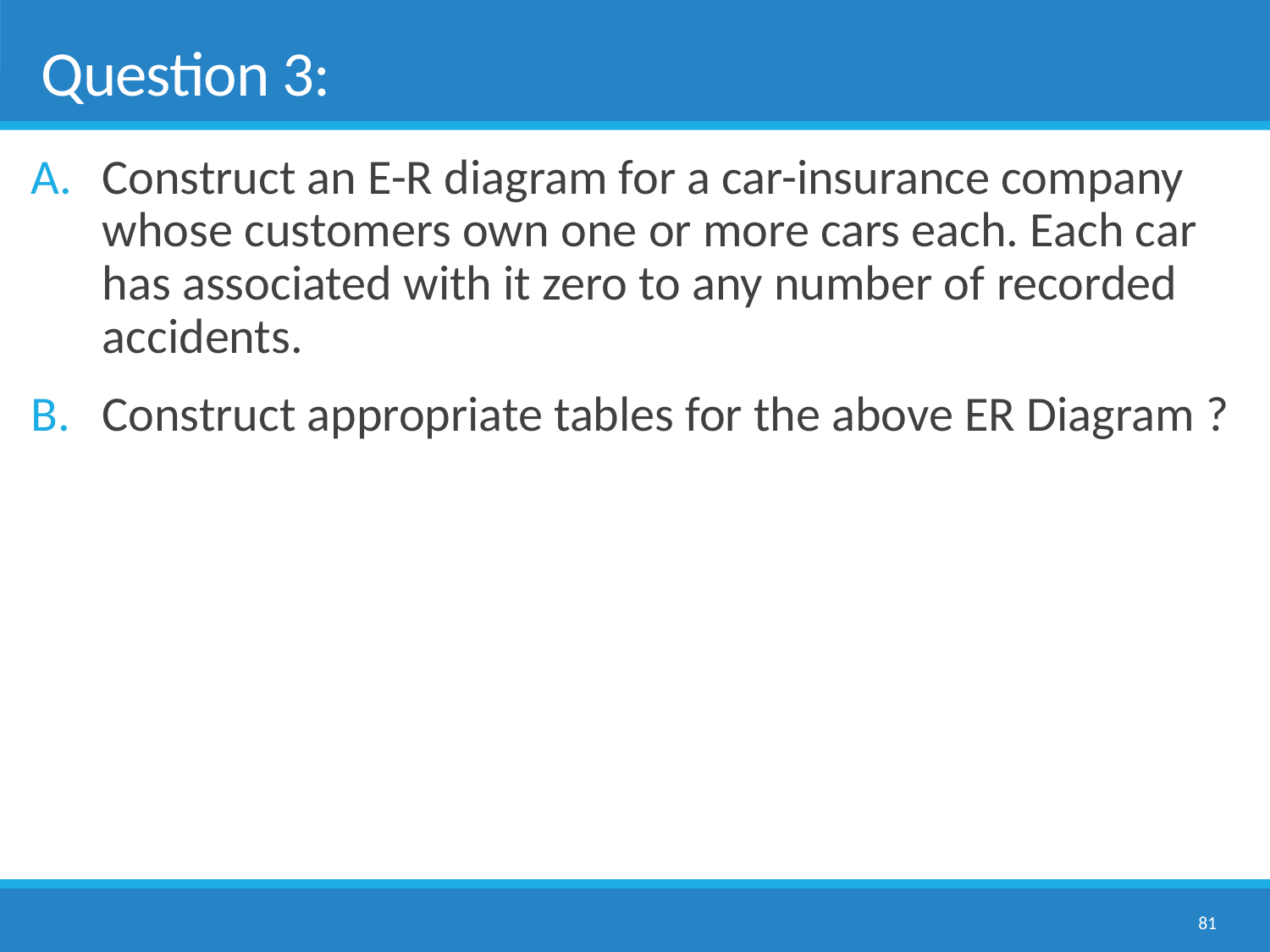

# Question 3:
Construct an E-R diagram for a car-insurance company whose customers own one or more cars each. Each car has associated with it zero to any number of recorded accidents.
Construct appropriate tables for the above ER Diagram ?

81